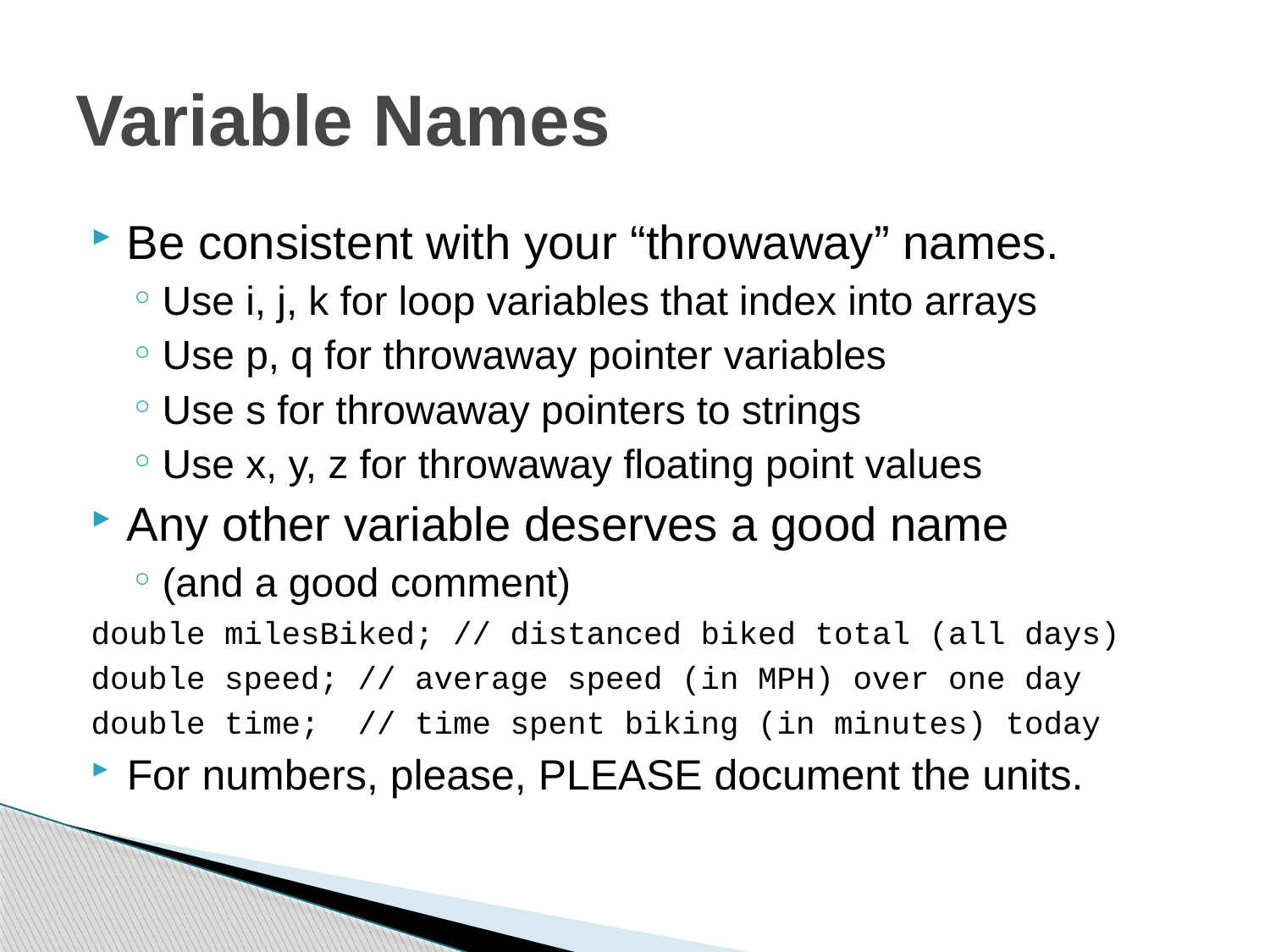

# Variable Names
Be consistent with your “throwaway” names.
Use i, j, k for loop variables that index into arrays
Use p, q for throwaway pointer variables
Use s for throwaway pointers to strings
Use x, y, z for throwaway floating point values
Any other variable deserves a good name
(and a good comment)
double milesBiked; // distanced biked total (all days)
double speed; // average speed (in MPH) over one day
double time;  // time spent biking (in minutes) today
For numbers, please, PLEASE document the units.